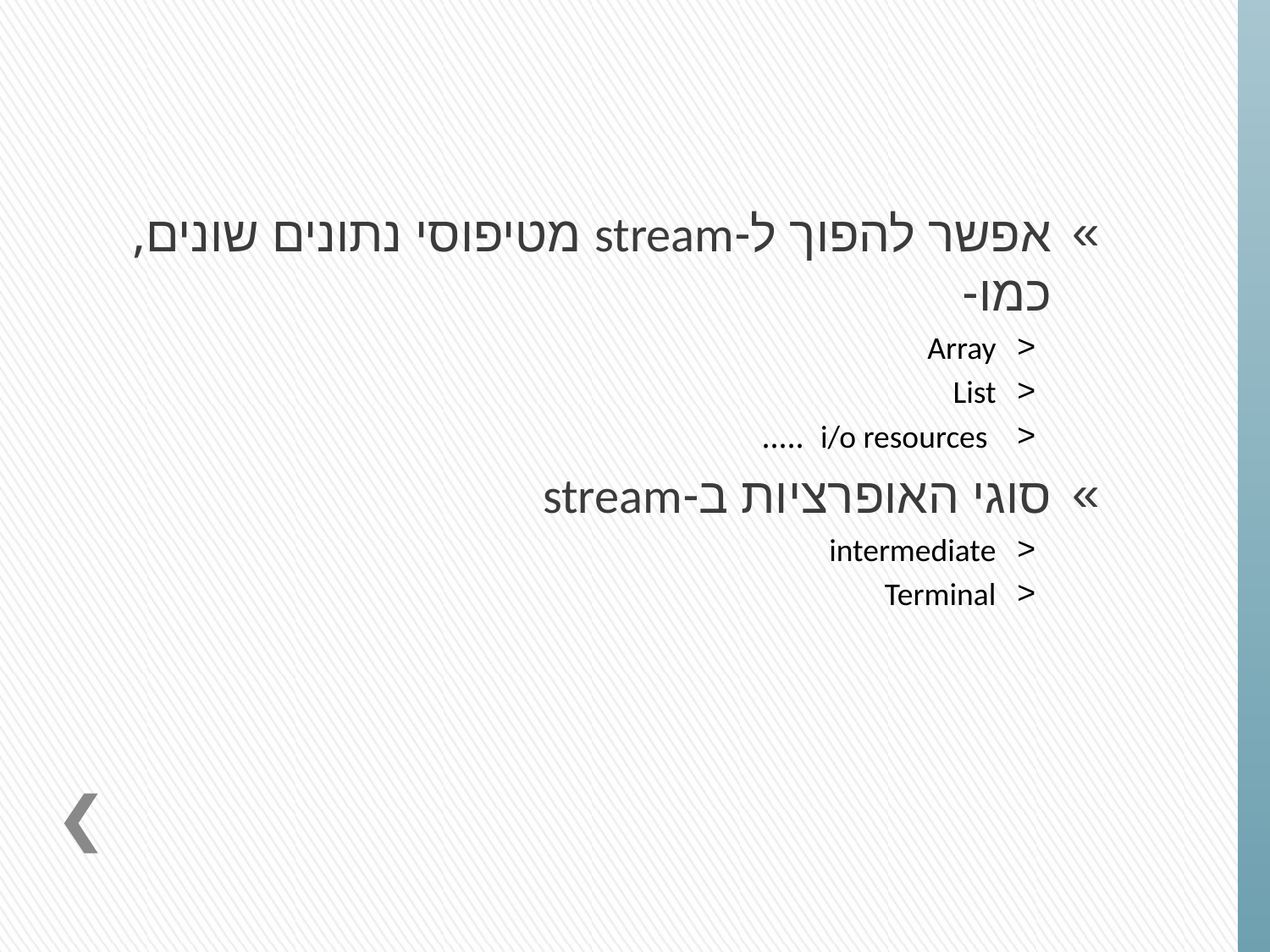

אפשר להפוך ל-stream מטיפוסי נתונים שונים, כמו-
Array
List
 i/o resources  .....
סוגי האופרציות ב-stream
intermediate
Terminal